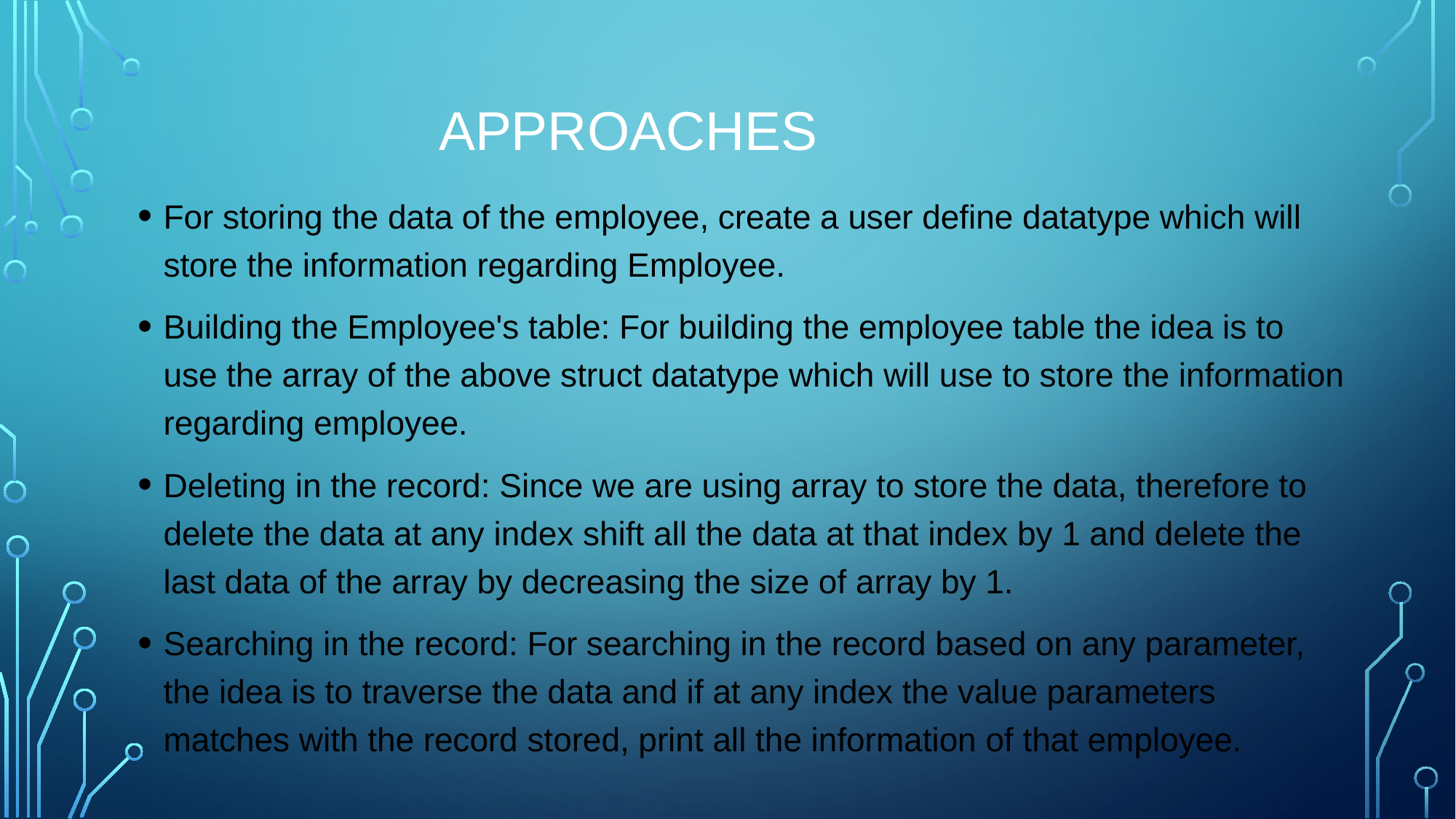

# approaches
For storing the data of the employee, create a user define datatype which will store the information regarding Employee.
Building the Employee's table: For building the employee table the idea is to use the array of the above struct datatype which will use to store the information regarding employee.
Deleting in the record: Since we are using array to store the data, therefore to delete the data at any index shift all the data at that index by 1 and delete the last data of the array by decreasing the size of array by 1.
Searching in the record: For searching in the record based on any parameter, the idea is to traverse the data and if at any index the value parameters matches with the record stored, print all the information of that employee.